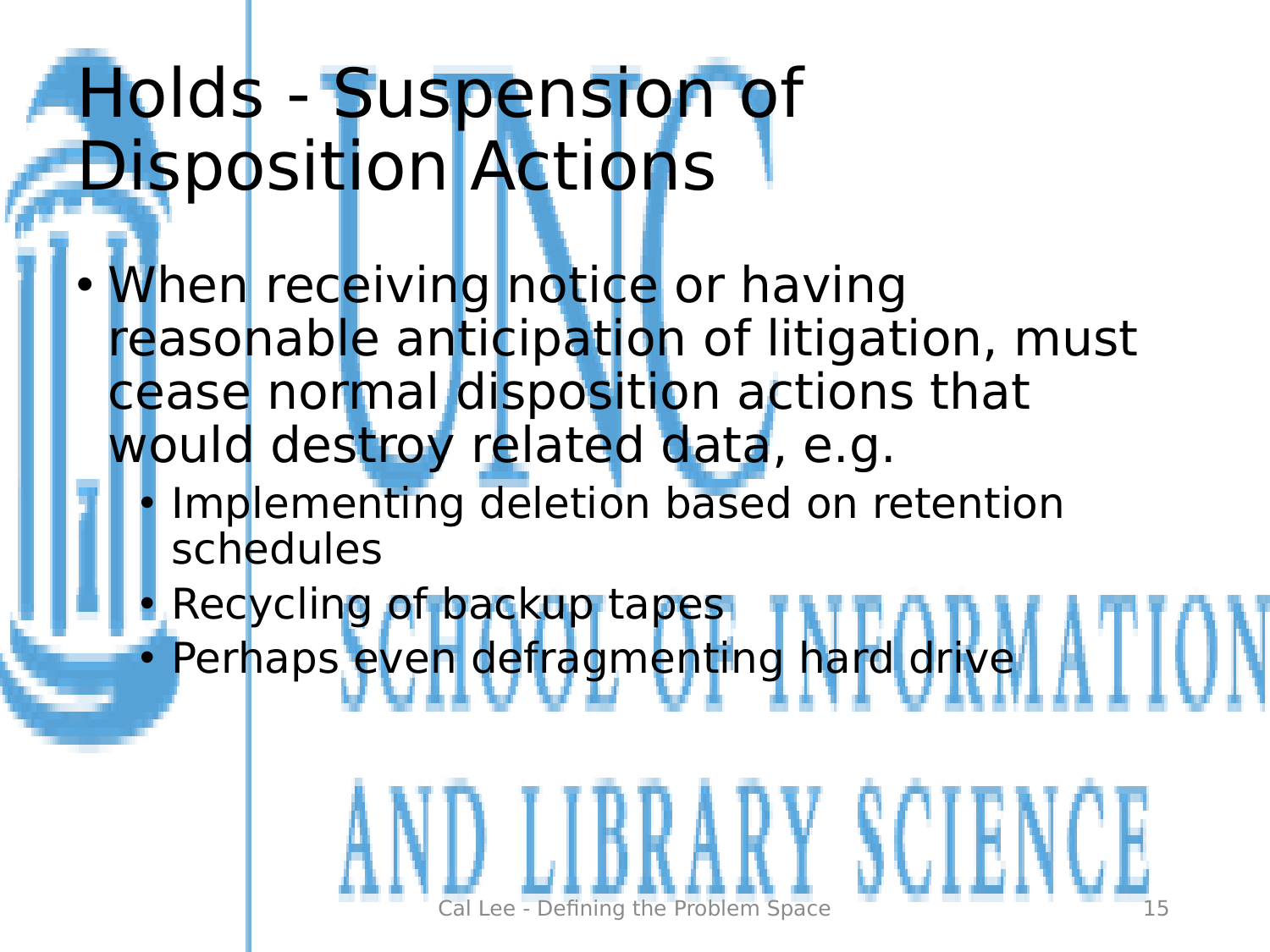

# Holds - Suspension of Disposition Actions
When receiving notice or having reasonable anticipation of litigation, must cease normal disposition actions that would destroy related data, e.g.
Implementing deletion based on retention schedules
Recycling of backup tapes
Perhaps even defragmenting hard drive
Cal Lee - Defining the Problem Space
15